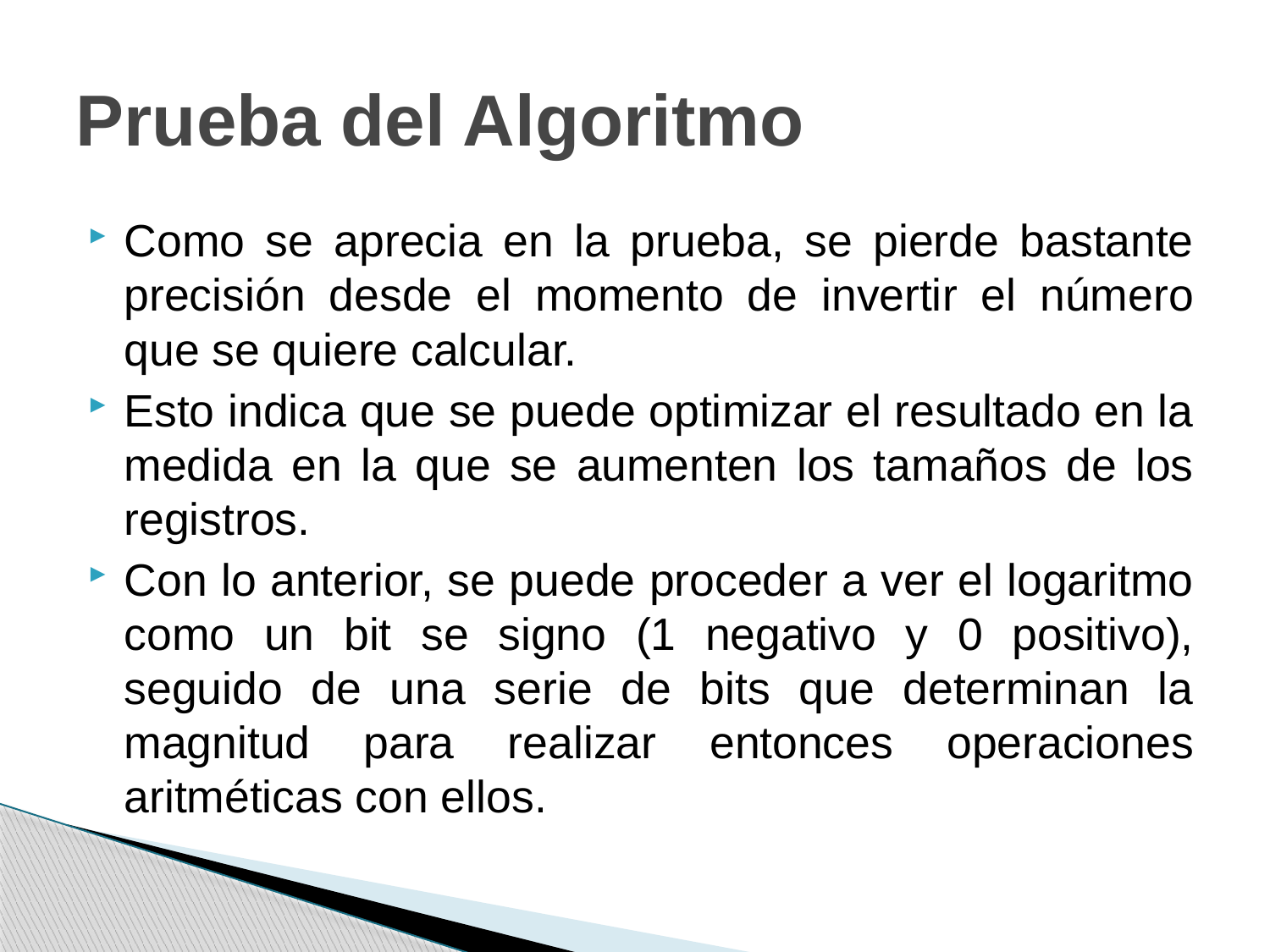

# Prueba del Algoritmo
Como se aprecia en la prueba, se pierde bastante precisión desde el momento de invertir el número que se quiere calcular.
Esto indica que se puede optimizar el resultado en la medida en la que se aumenten los tamaños de los registros.
Con lo anterior, se puede proceder a ver el logaritmo como un bit se signo (1 negativo y 0 positivo), seguido de una serie de bits que determinan la magnitud para realizar entonces operaciones aritméticas con ellos.